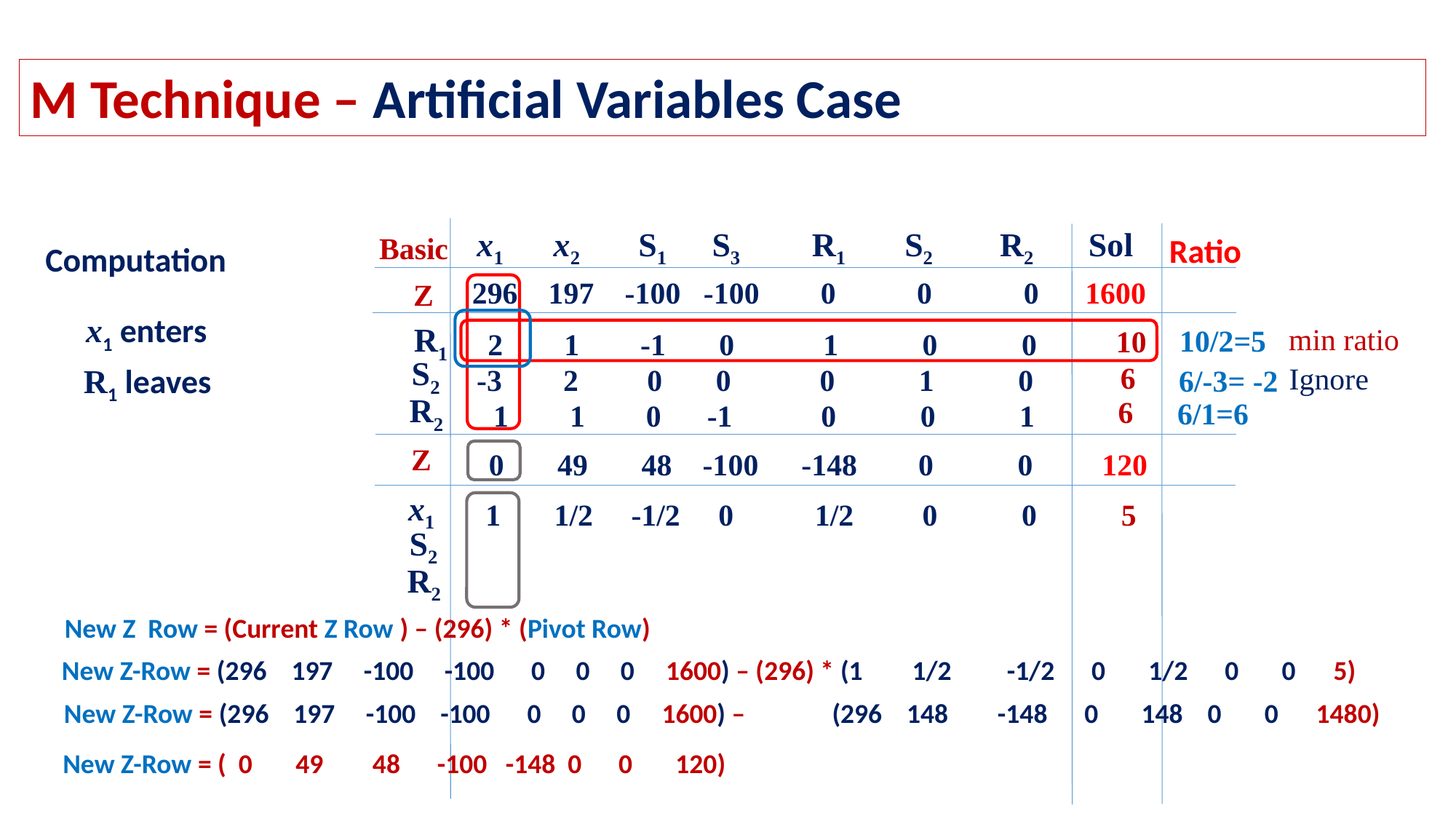

M Technique – Artificial Variables Case
 x1      x2       S1 	   S3         R1            S2        R2       Sol
Ratio
Basic
Computation
296    197    -100   -100        0           0            0      1600
Z

x1 enters

 R1
 min ratio
 10/2=5
 10
2        1        -1       0            1           0           0
 S2
R1 leaves
-3        2         0       0            0           1           0
 6

 Ignore
 6/-3= -2
R2
 6

 1        1        0      -1            0           0           1
 6/1=6
Z
0       49       48    -100      -148        0           0         120

 x1
1       1/2     -1/2     0           1/2         0           0           5

 S2
R2
New Z  Row = (Current Z Row ) – (296) * (Pivot Row)
New Z-Row = (296    197     -100     -100      0     0     0     1600) – (296) * (1        1/2         -1/2      0       1/2      0       0      5)
New Z-Row = (296    197     -100    -100      0     0     0     1600) –              (296    148        -148      0       148    0       0      1480)
New Z-Row = (  0       49        48      -100   -148  0      0       120)